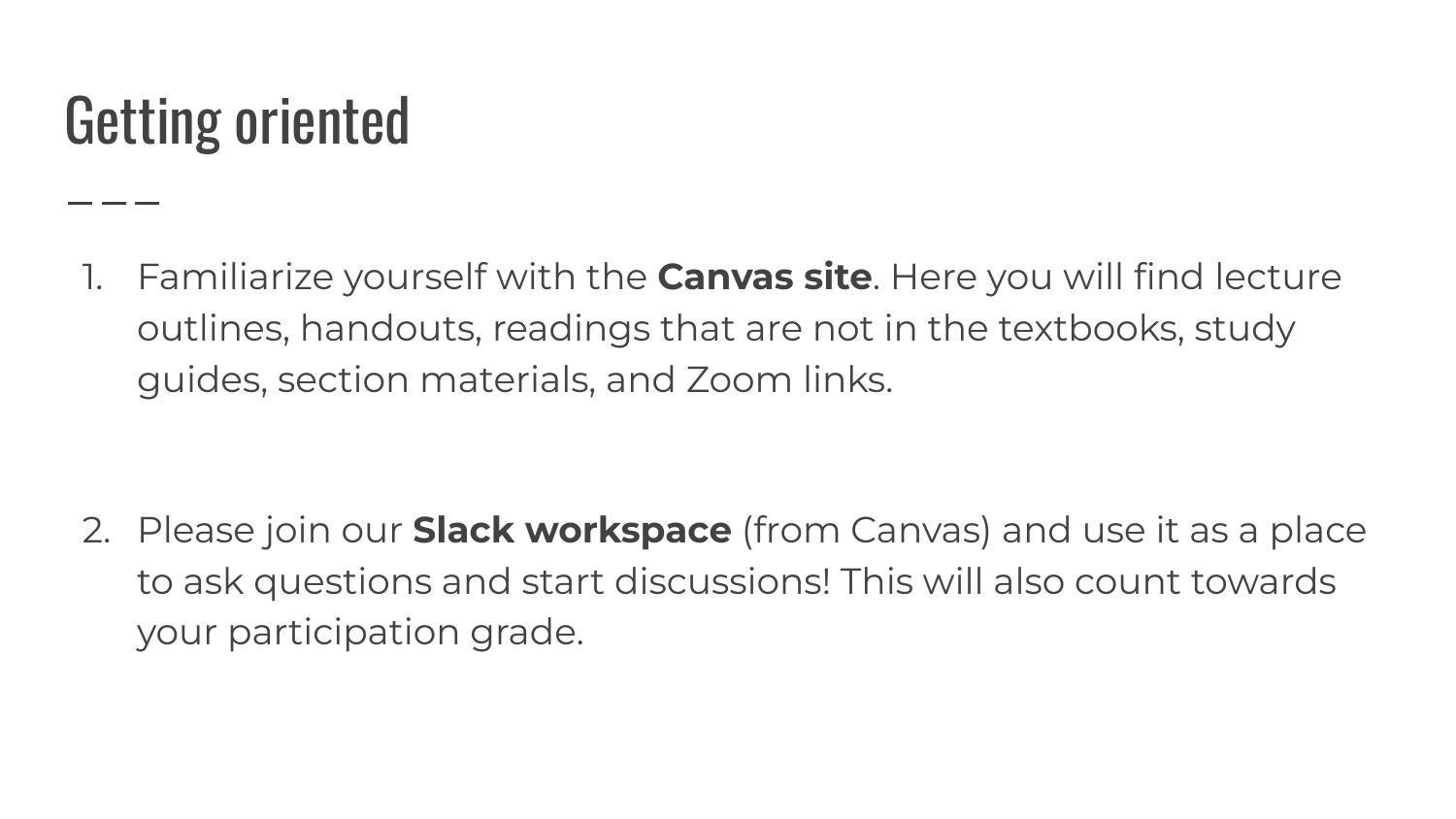

# Getting oriented
Familiarize yourself with the Canvas site. Here you will find lecture outlines, handouts, readings that are not in the textbooks, study guides, section materials, and Zoom links.

Please join our Slack workspace (from Canvas) and use it as a place to ask questions and start discussions! This will also count towards your participation grade.